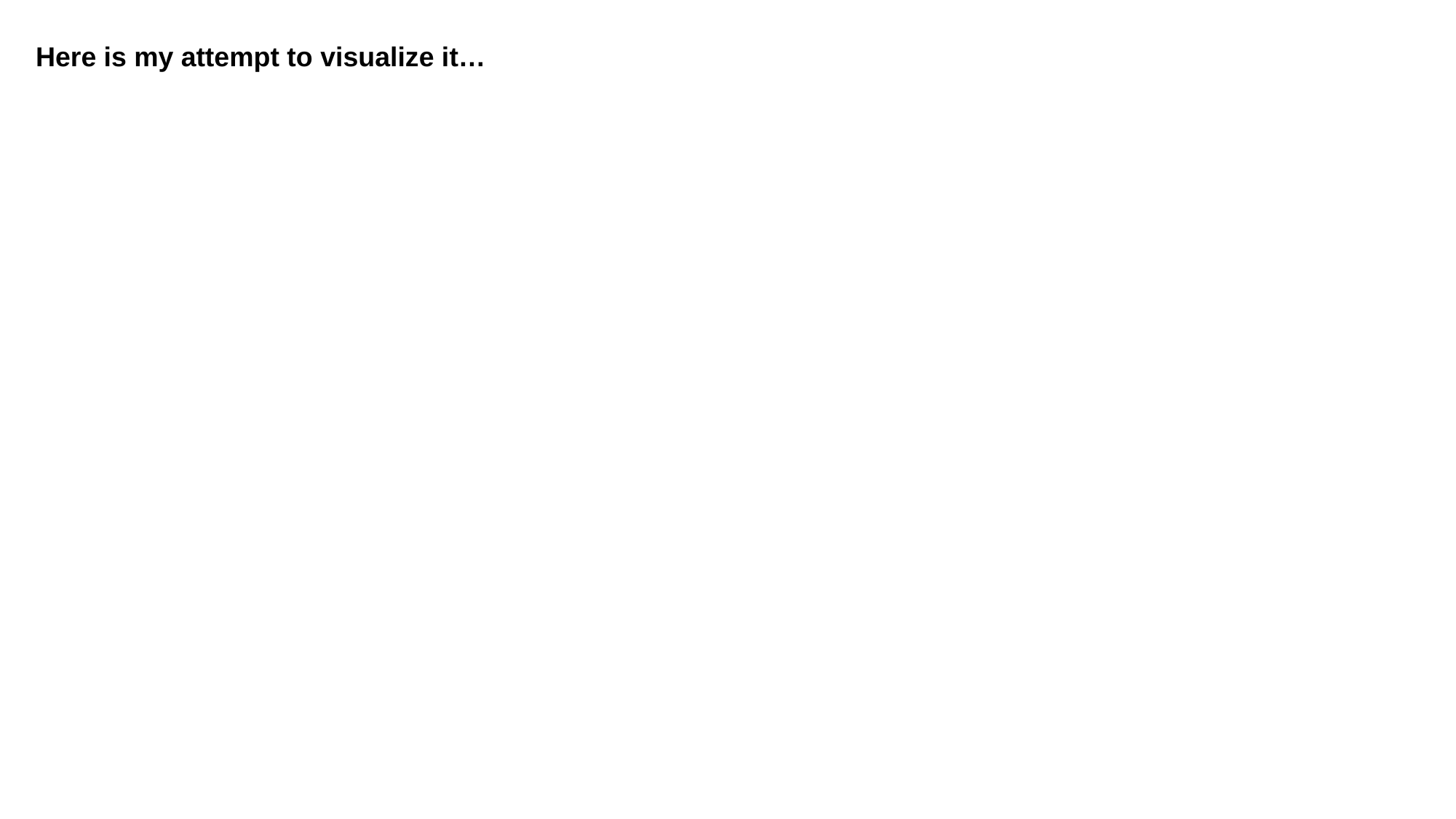

Here is my attempt to visualize it…